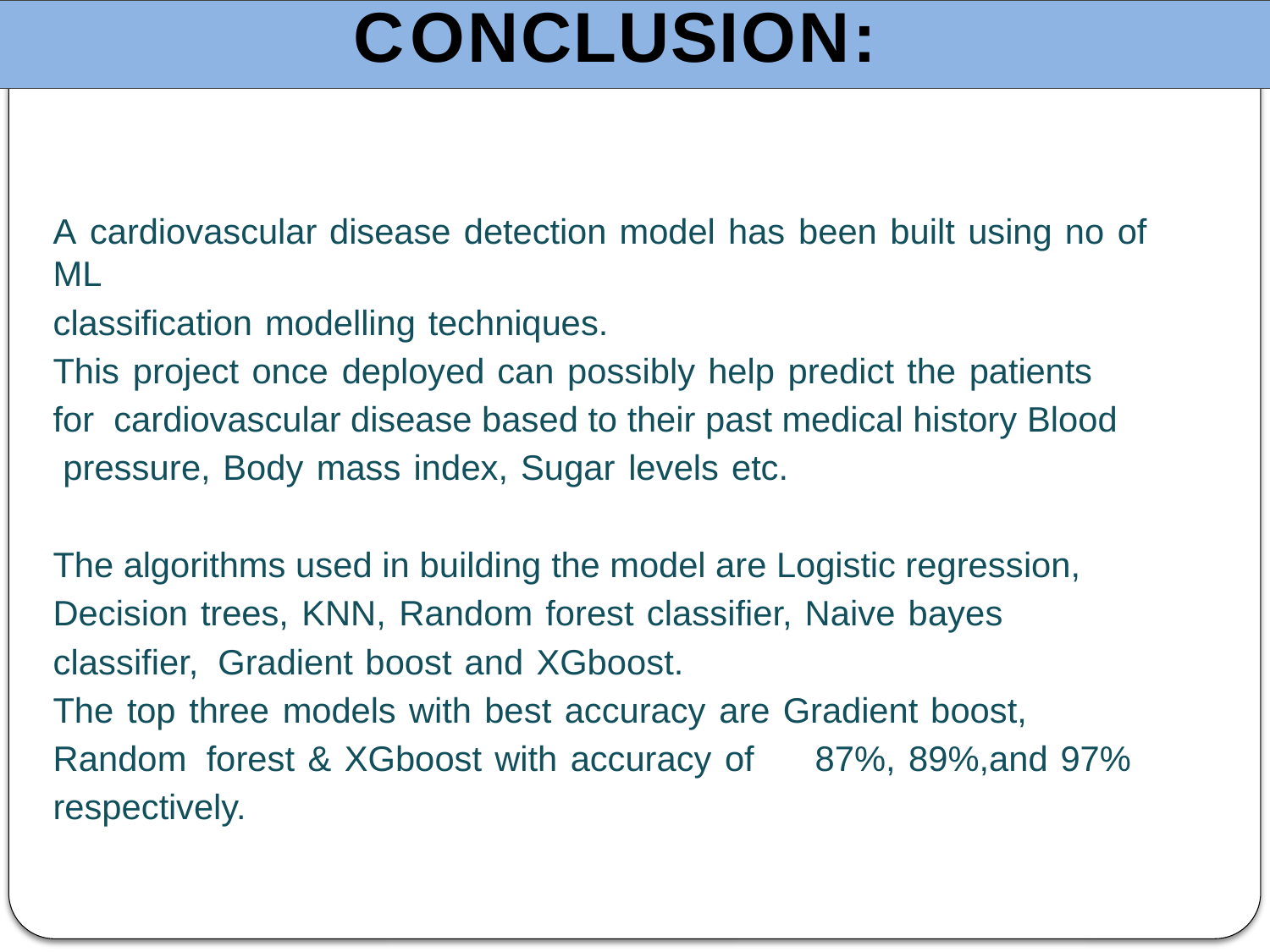

# Conclusion:
A cardiovascular disease detection model has been built using no of ML
classification modelling techniques.
This project once deployed can possibly help predict the patients for  cardiovascular disease based to their past medical history Blood  pressure, Body mass index, Sugar levels etc.

The algorithms used in building the model are Logistic regression,  Decision trees, KNN, Random forest classifier, Naive bayes classifier,  Gradient boost and XGboost.
The top three models with best accuracy are Gradient boost, Random  forest & XGboost with accuracy of	87%, 89%,and 97% respectively.